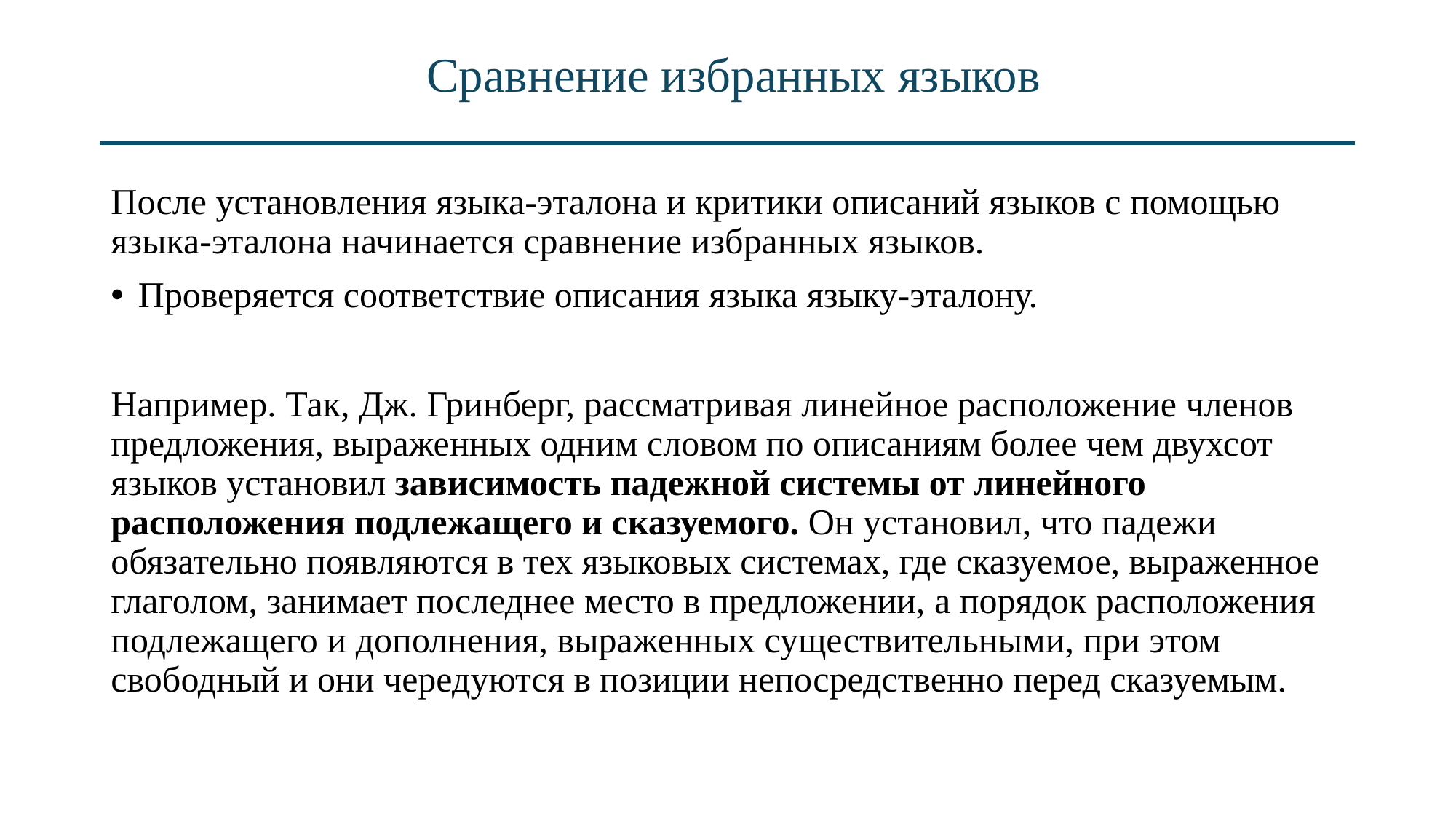

# Сравнение избранных языков
После установления языка-эталона и критики описаний языков с помощью языка-эталона начинается сравнение избранных языков.
Проверяется соответствие описания языка языку-эталону.

Например. Так, Дж. Гринберг, рассматривая линейное расположение членов предложения, выраженных одним словом по описаниям более чем двухсот языков установил зависимость падежной системы от линейного расположения подлежащего и сказуемого. Он установил, что падежи обязательно появляются в тех языковых системах, где сказуемое, выраженное глаголом, занимает последнее место в предложении, а порядок расположения подлежащего и дополнения, выраженных существительными, при этом свободный и они чередуются в позиции непосредственно перед сказуемым.